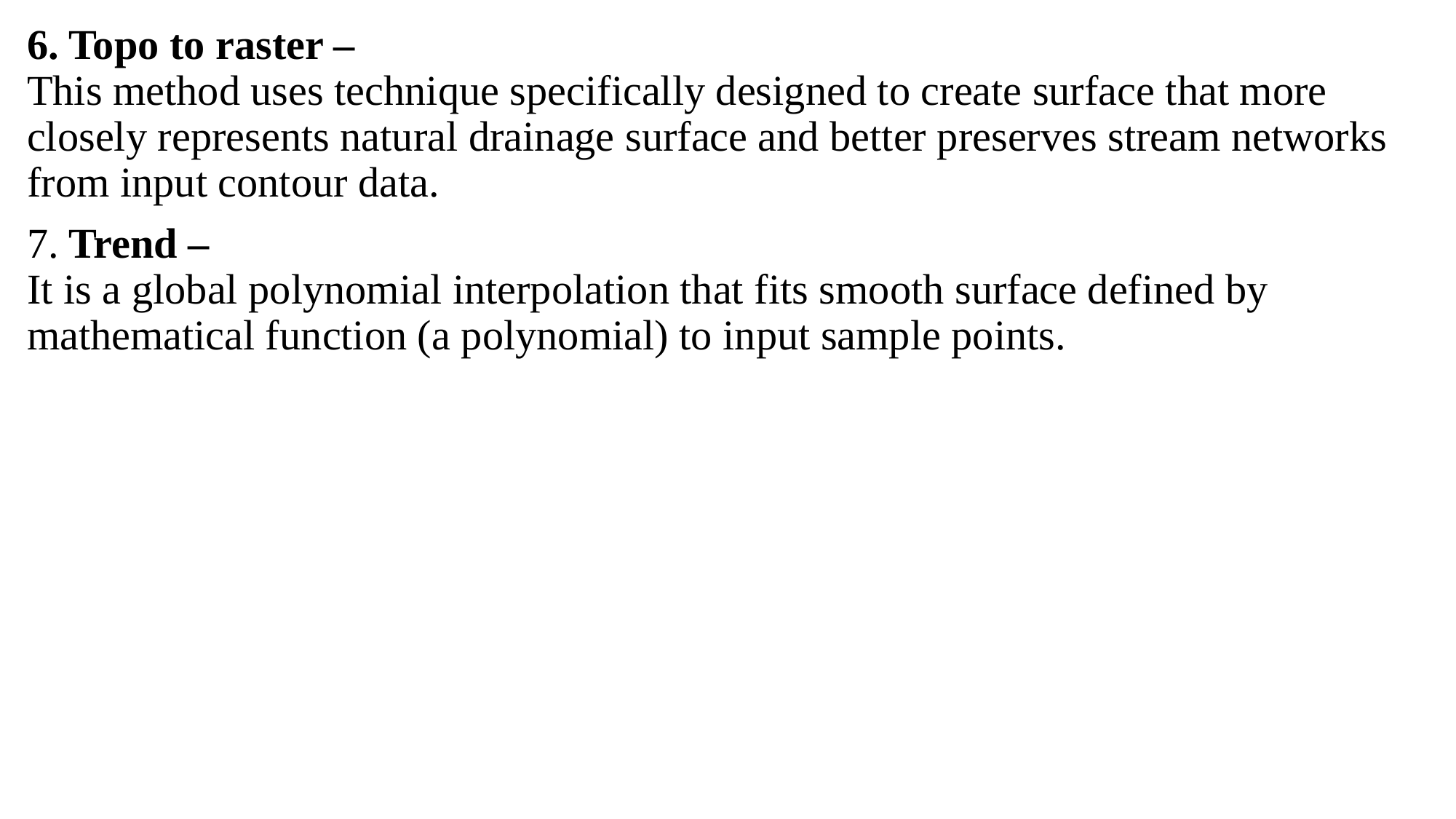

6. Topo to raster –
This method uses technique specifically designed to create surface that more closely represents natural drainage surface and better preserves stream networks from input contour data.
7. Trend –
It is a global polynomial interpolation that fits smooth surface defined by mathematical function (a polynomial) to input sample points.